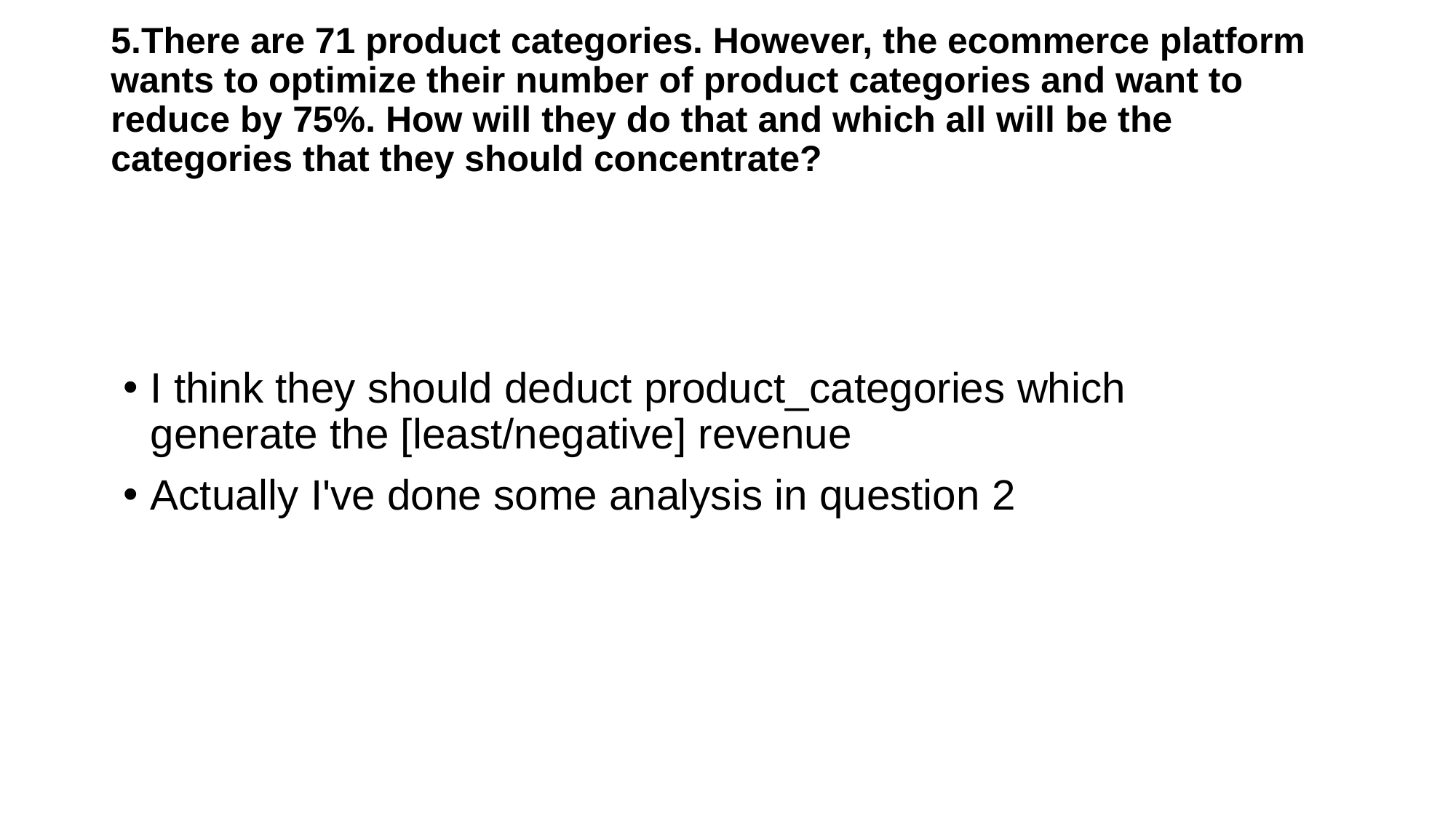

# 5.There are 71 product categories. However, the ecommerce platform wants to optimize their number of product categories and want to reduce by 75%. How will they do that and which all will be the categories that they should concentrate?
I think they should deduct product_categories which generate the [least/negative] revenue
Actually I've done some analysis in question 2